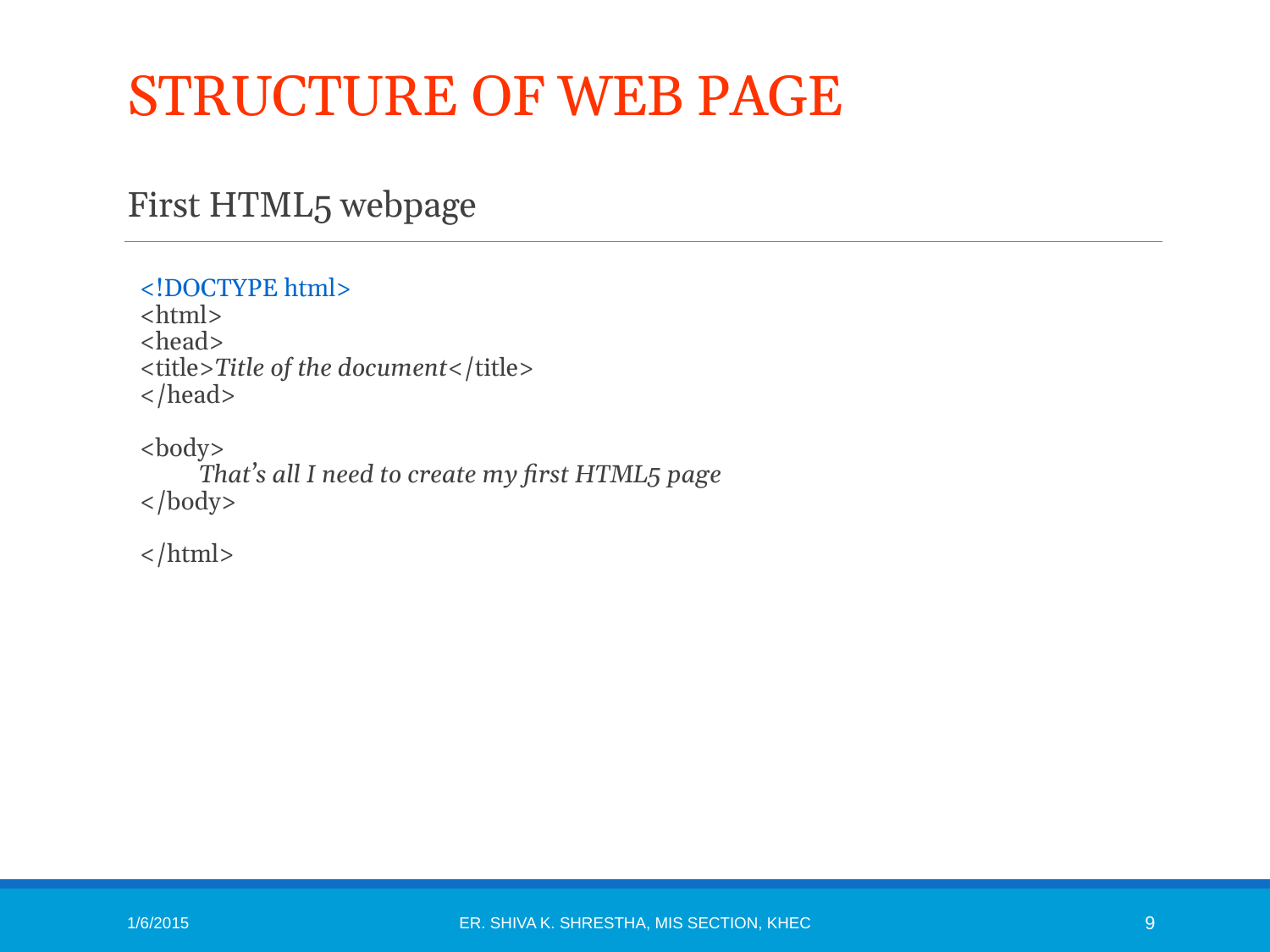

# STRUCTURE OF WEB PAGE
First HTML5 webpage
<!DOCTYPE html>
<html>
<head>
<title>Title of the document</title>
</head>
<body>
          That’s all I need to create my first HTML5 page
</body>
</html>

1/6/2015
Er. Shiva K. Shrestha, MIS Section, KhEC
9